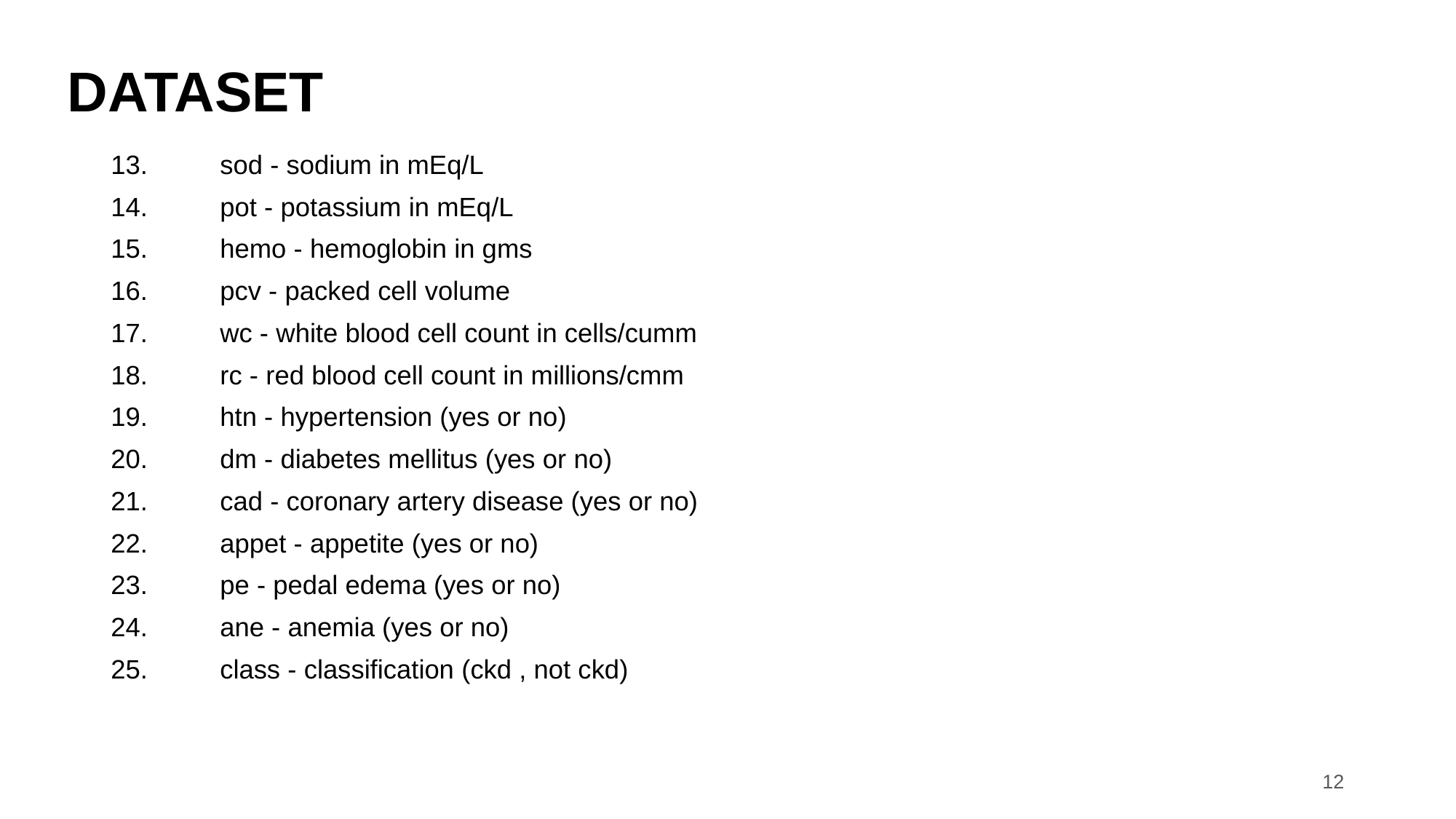

# DATASET
13.   	sod - sodium in mEq/L
14.   	pot - potassium in mEq/L
15.  	hemo - hemoglobin in gms
16.   	pcv - packed cell volume
17.   	wc - white blood cell count in cells/cumm
18.   	rc - red blood cell count in millions/cmm
19.  	htn - hypertension (yes or no)
20.   	dm - diabetes mellitus (yes or no)
21.   	cad - coronary artery disease (yes or no)
22.   	appet - appetite (yes or no)
23.   	pe - pedal edema (yes or no)
24.   	ane - anemia (yes or no)
25.   	class - classification (ckd , not ckd)

12